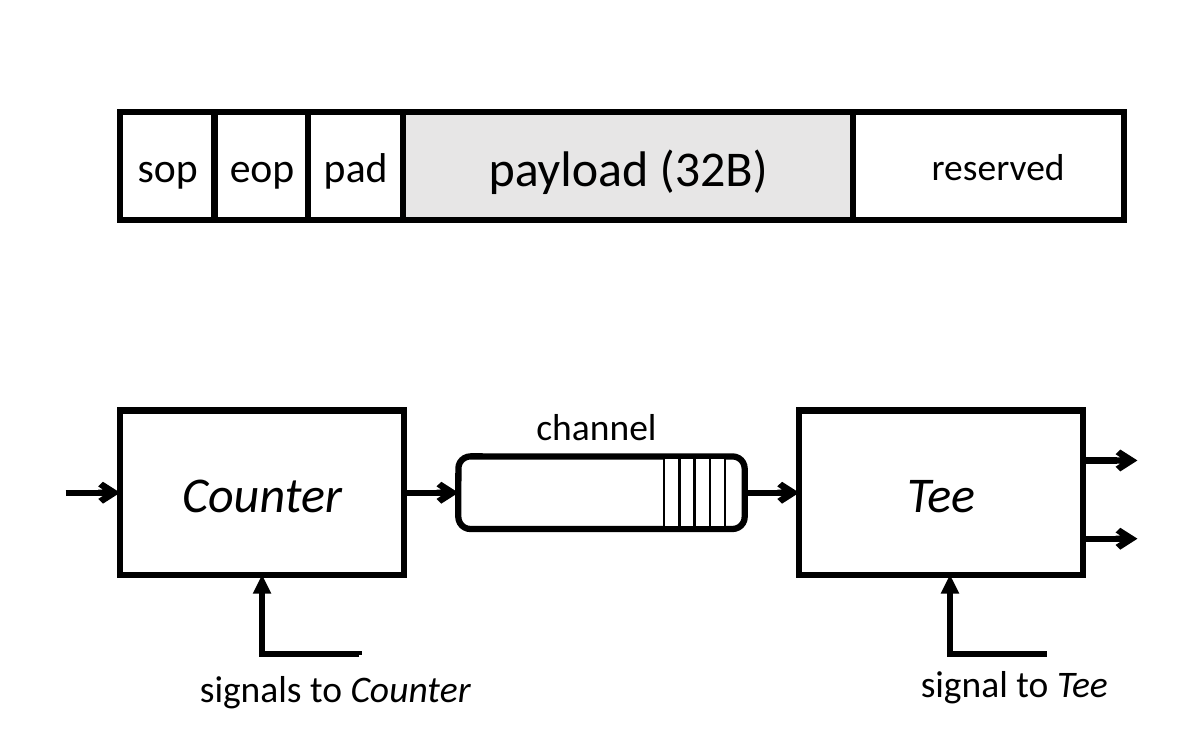

sop
eop
pad
payload (32B)
reserved
channel
Counter
Tee

signal to Tee
signals to Counter